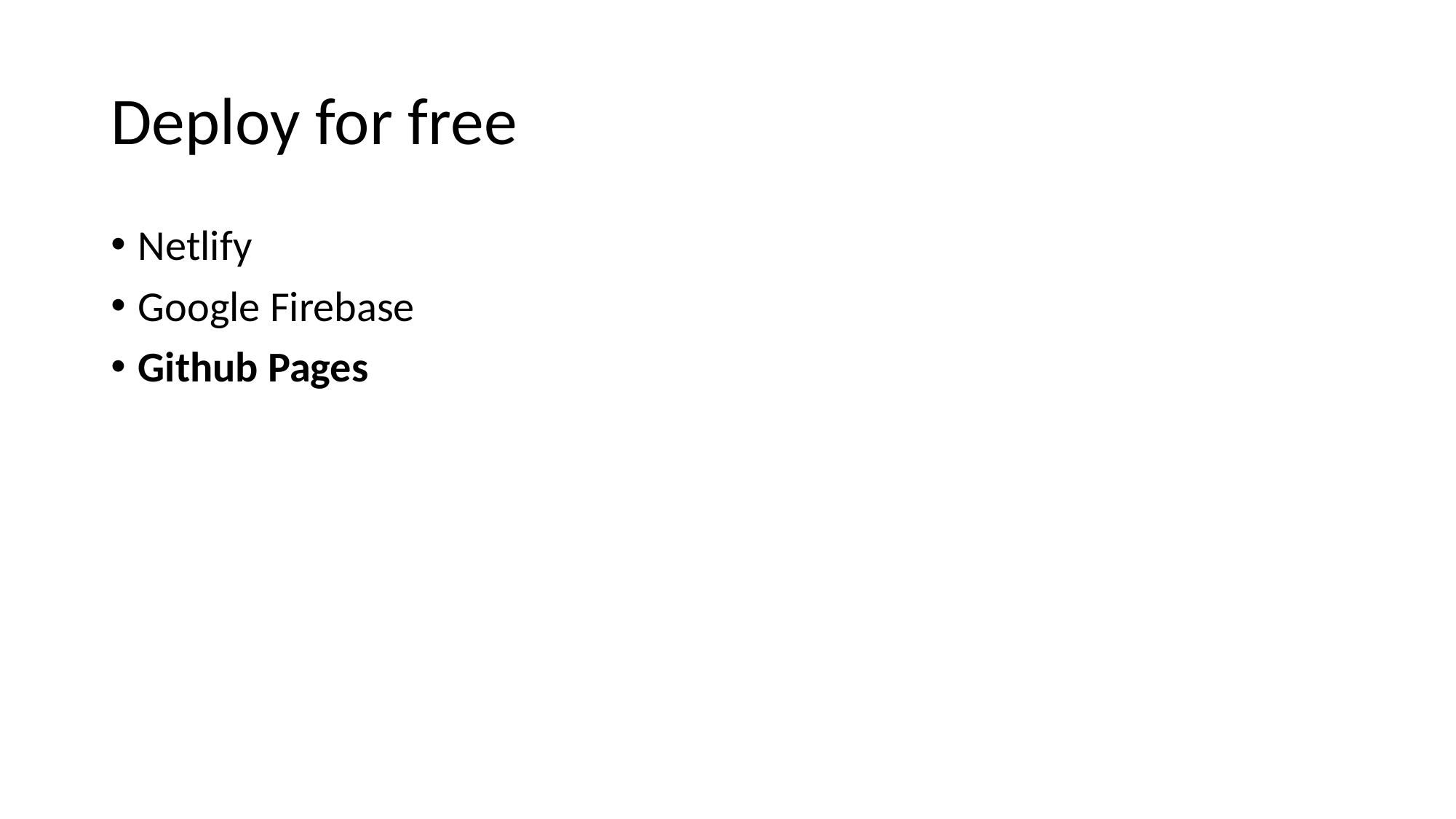

# Deploy for free
Netlify
Google Firebase
Github Pages